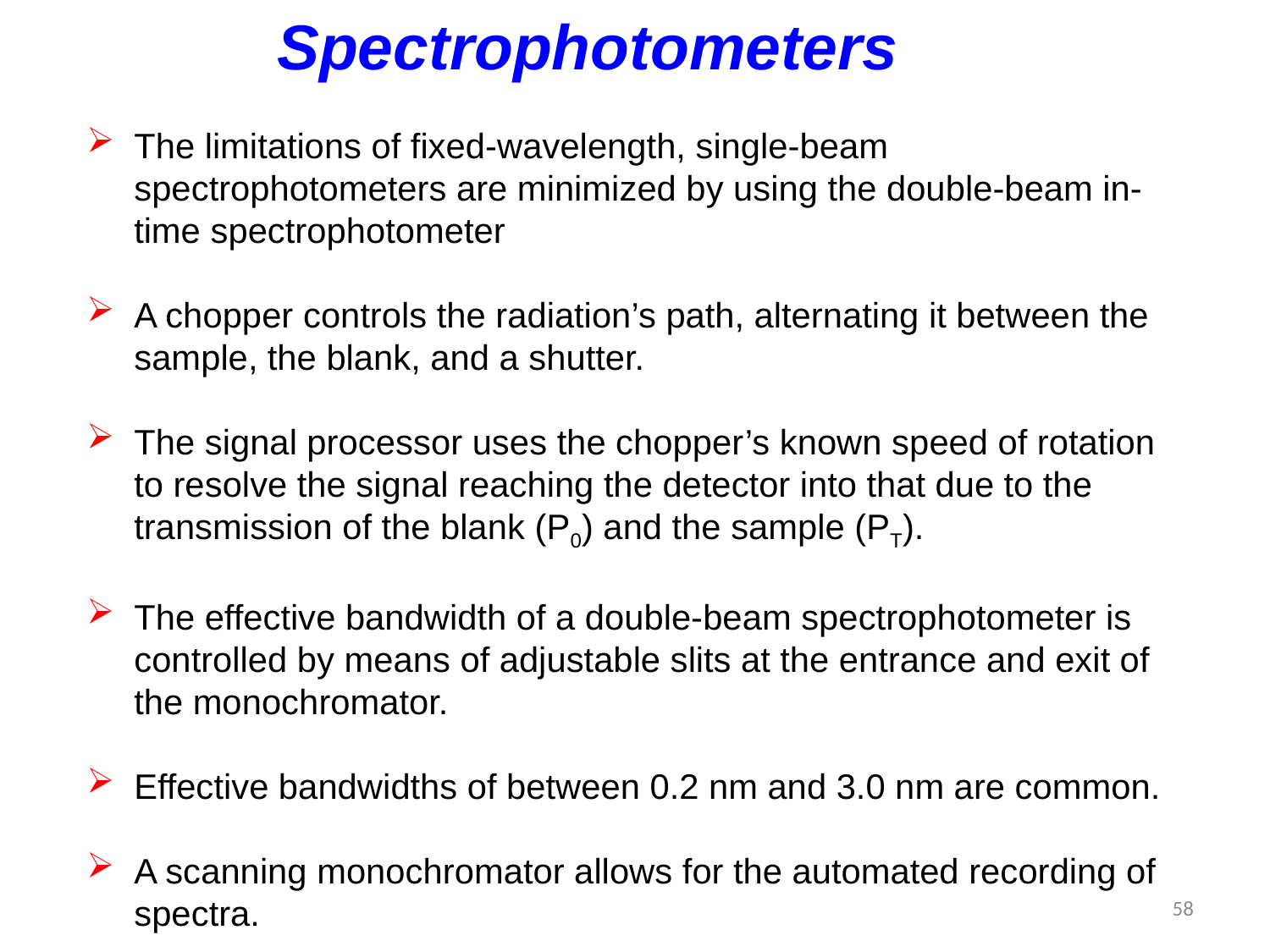

Spectrophotometers
The limitations of fixed-wavelength, single-beam  spectrophotometers are minimized by using the double-beam in-time spectrophotometer

A chopper controls the radiation’s path, alternating it between the sample, the blank, and a shutter.

The signal processor uses the chopper’s known speed of rotation to resolve the signal reaching the detector into that due to the transmission of the blank (P0) and the sample (PT).

The effective bandwidth of a double-beam spectrophotometer is controlled by means of adjustable slits at the entrance and exit of the monochromator.

Effective bandwidths of between 0.2 nm and 3.0 nm are common.

A scanning monochromator allows for the automated recording of spectra.
58